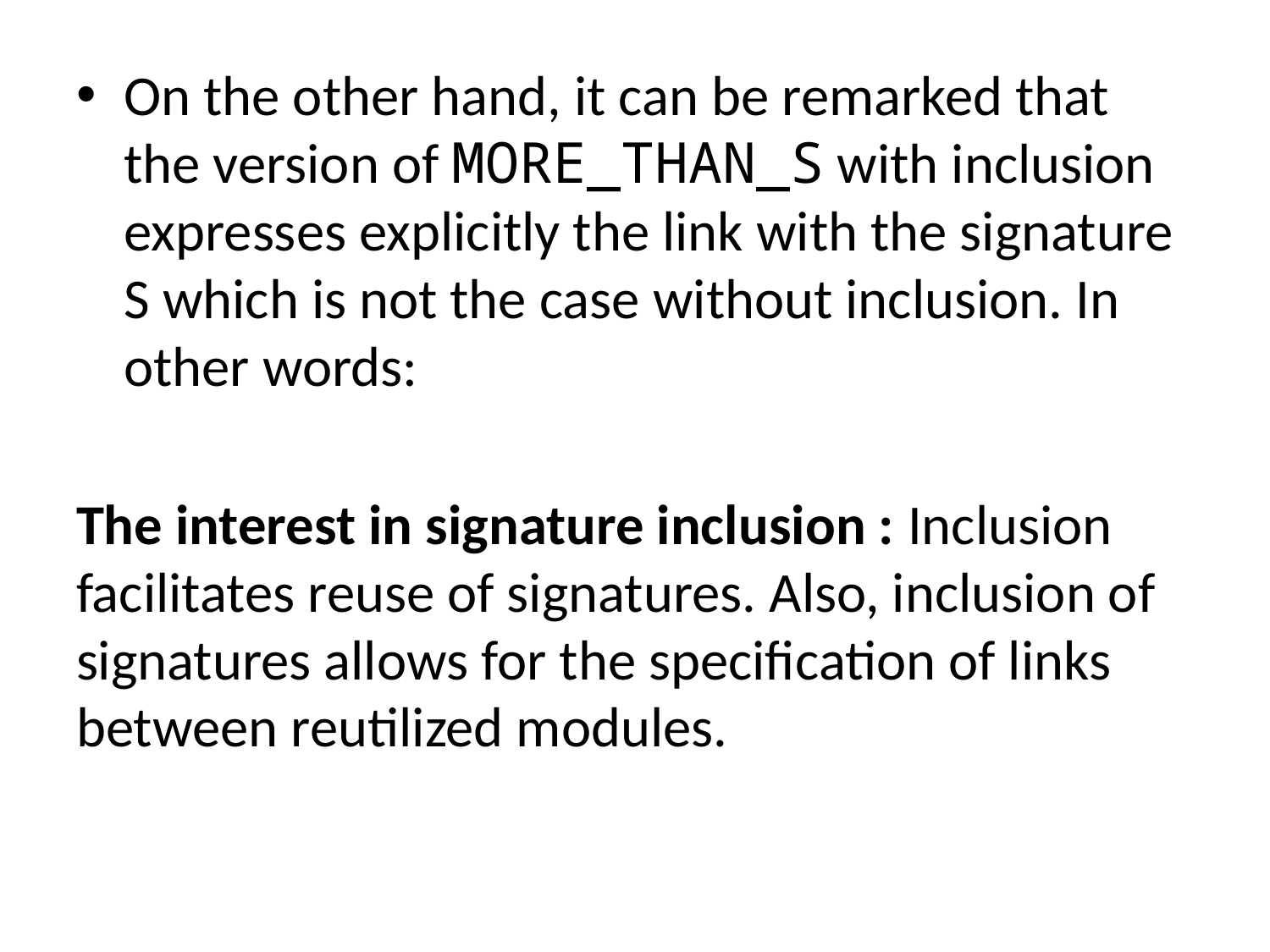

On the other hand, it can be remarked that the version of MORE_THAN_S with inclusion expresses explicitly the link with the signature S which is not the case without inclusion. In other words:

The interest in signature inclusion : Inclusion facilitates reuse of signatures. Also, inclusion of signatures allows for the specification of links between reutilized modules.